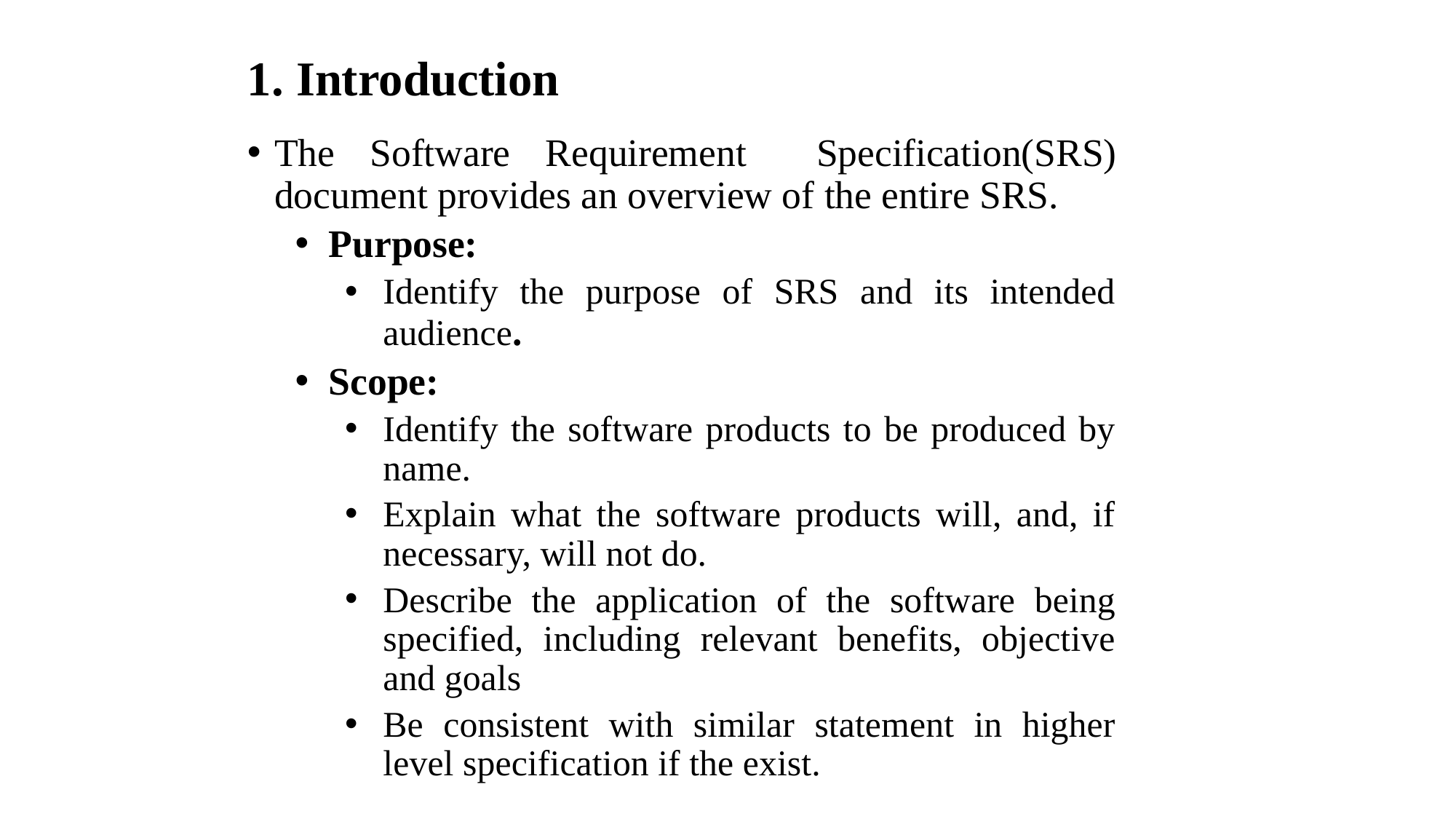

# 1. Introduction
The Software Requirement  Specification(SRS) document provides an overview of the entire SRS.
Purpose:
Identify the purpose of SRS and its intended audience.
Scope:
Identify the software products to be produced by name.
Explain what the software products will, and, if necessary, will not do.
Describe the application of the software being specified, including relevant benefits, objective and goals
Be consistent with similar statement in higher level specification if the exist.